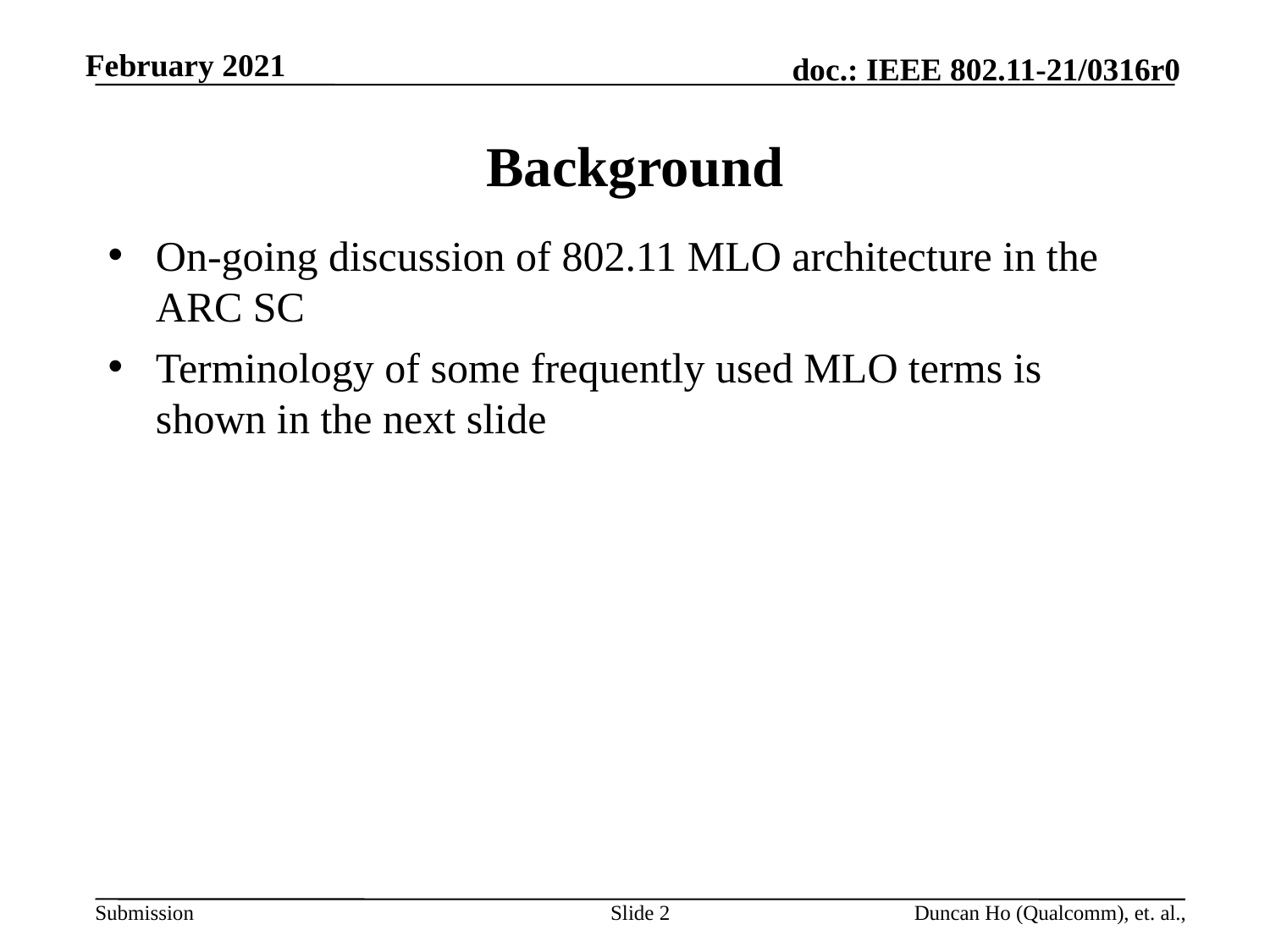

# Background
On-going discussion of 802.11 MLO architecture in the ARC SC
Terminology of some frequently used MLO terms is shown in the next slide
Slide 2
Duncan Ho (Qualcomm), et. al.,